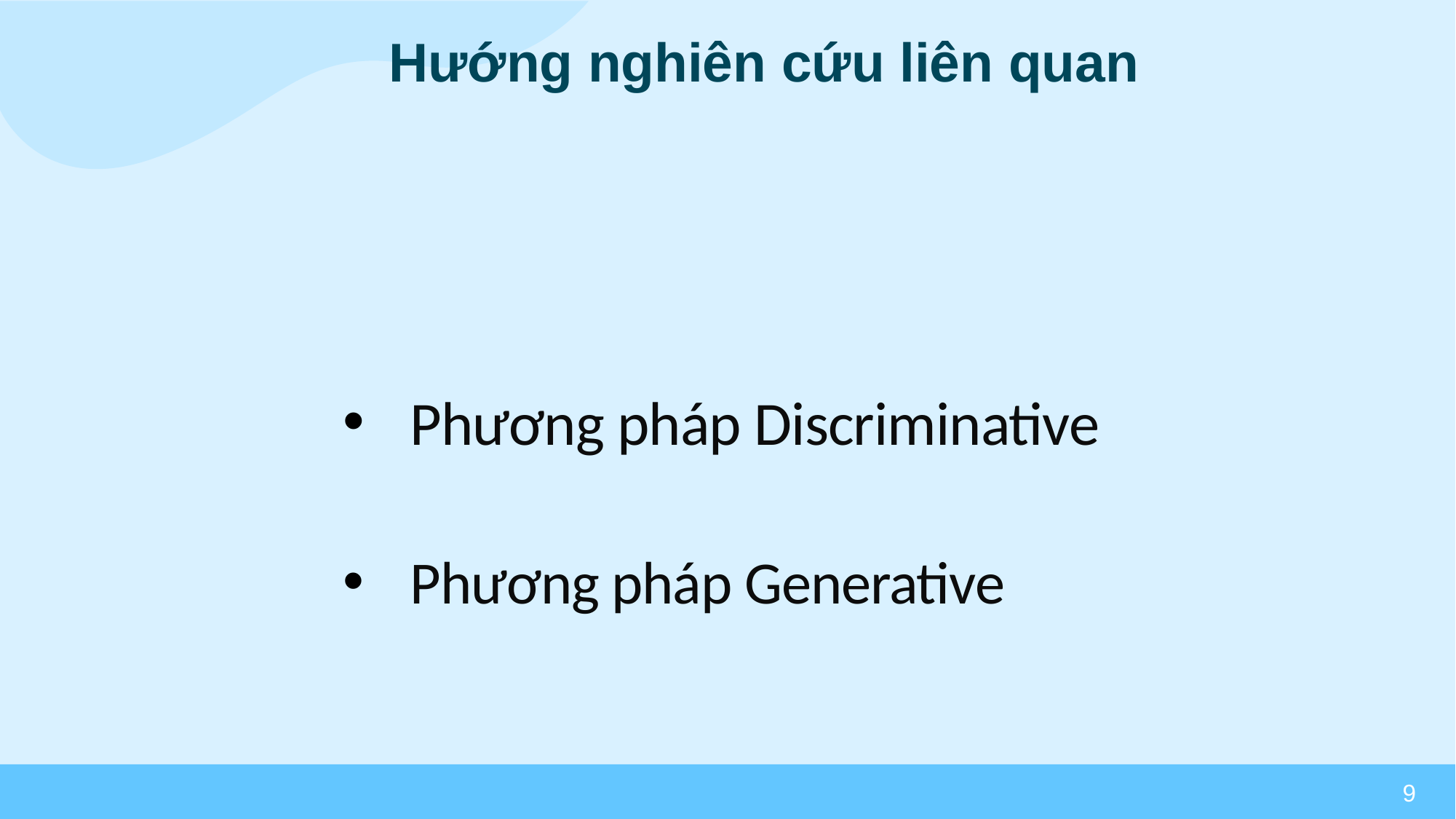

# Hướng nghiên cứu liên quan
Phương pháp Discriminative
Phương pháp Generative